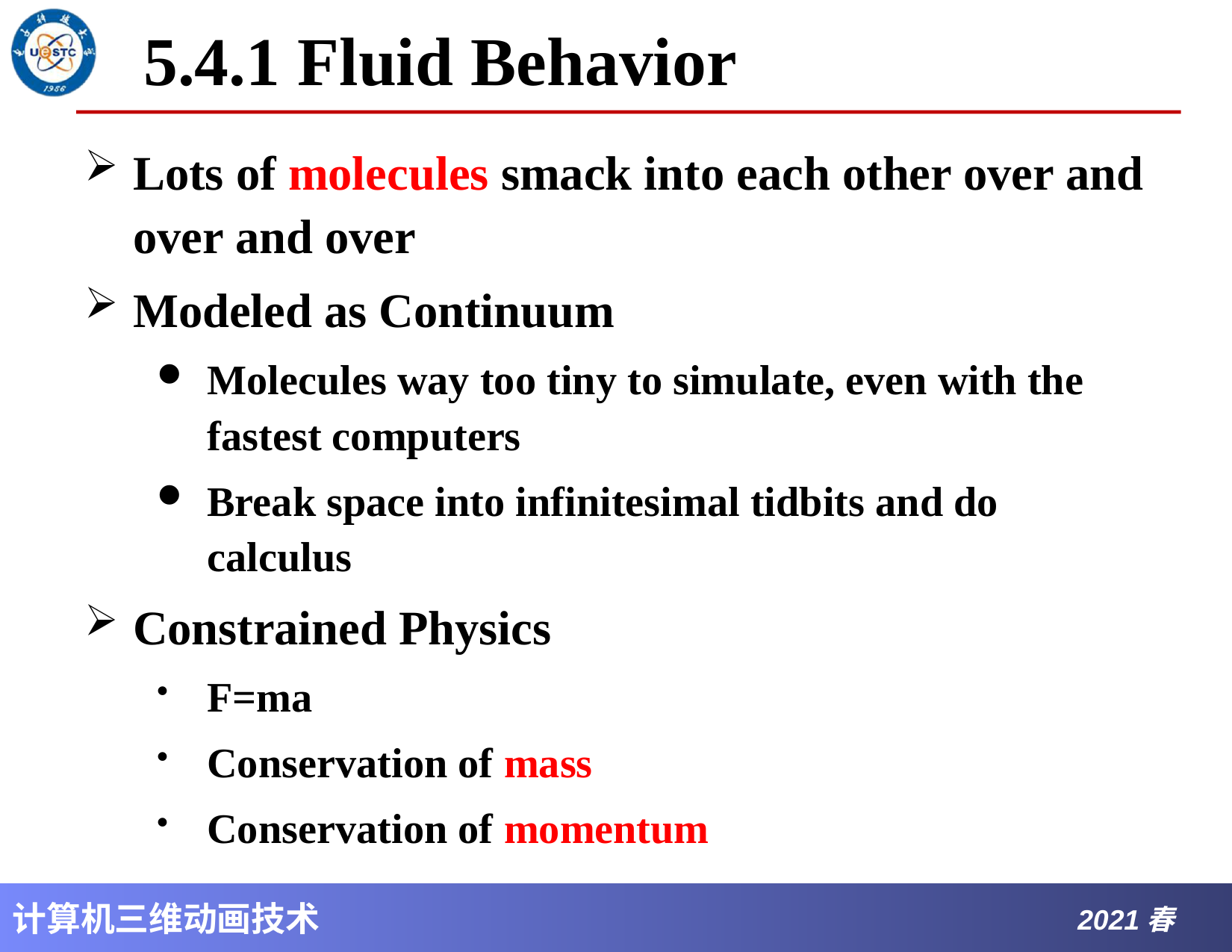

# 5.4.1 Fluid Behavior
Lots of molecules smack into each other over and over and over
Modeled as Continuum
Molecules way too tiny to simulate, even with the fastest computers
Break space into infinitesimal tidbits and do calculus
Constrained Physics
F=ma
Conservation of mass
Conservation of momentum